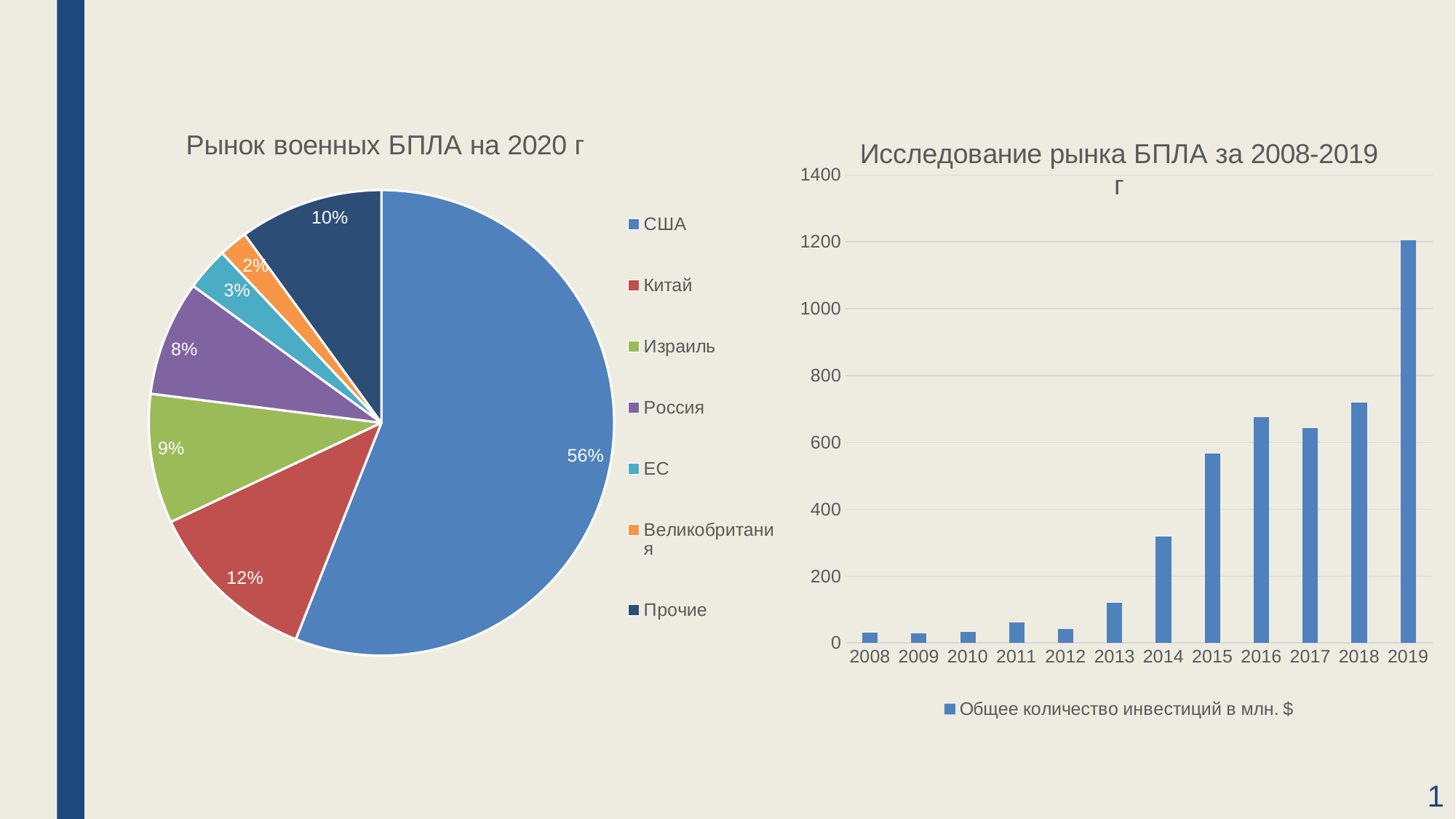

### Chart: Исследование рынка БПЛА за 2008-2019 г

| Category | Общее количество инвестиций в млн. $ |
|---|---|
| 2008 | 30.0 |
| 2009 | 29.0 |
| 2010 | 32.0 |
| 2011 | 61.0 |
| 2012 | 42.0 |
| 2013 | 121.0 |
| 2014 | 318.0 |
| 2015 | 567.0 |
| 2016 | 675.0 |
| 2017 | 642.0 |
| 2018 | 719.0 |
| 2019 | 1205.0 |

### Chart: Рынок военных БПЛА на 2020 г

| Category | Продажи |
|---|---|
| США | 0.56 |
| Китай | 0.12 |
| Израиль | 0.09 |
| Россия | 0.08 |
| ЕС | 0.03 |
| Великобритания | 0.02 |
| Прочие | 0.1 |
1